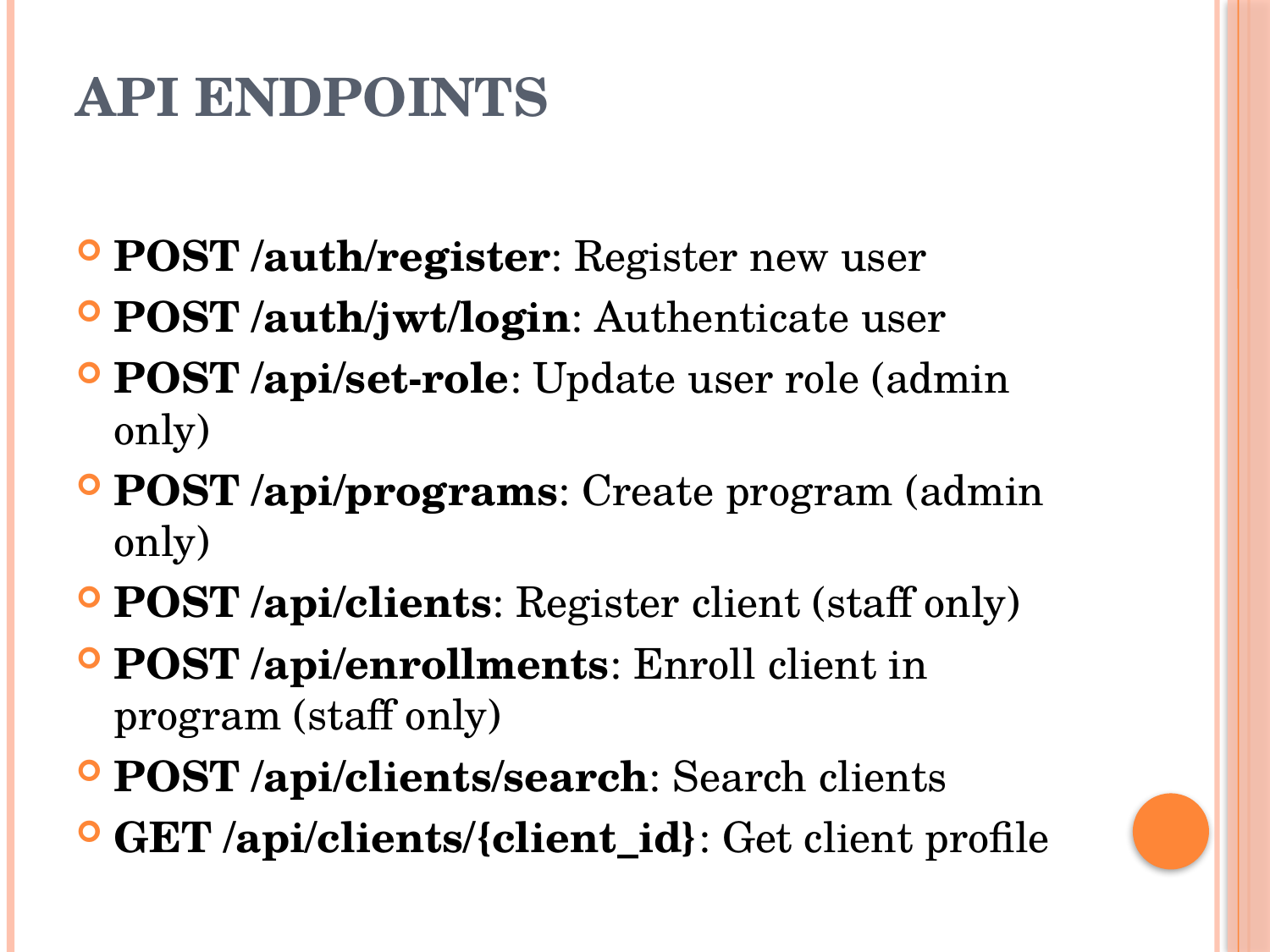

# API Endpoints
POST /auth/register: Register new user
POST /auth/jwt/login: Authenticate user
POST /api/set-role: Update user role (admin only)
POST /api/programs: Create program (admin only)
POST /api/clients: Register client (staff only)
POST /api/enrollments: Enroll client in program (staff only)
POST /api/clients/search: Search clients
GET /api/clients/{client_id}: Get client profile